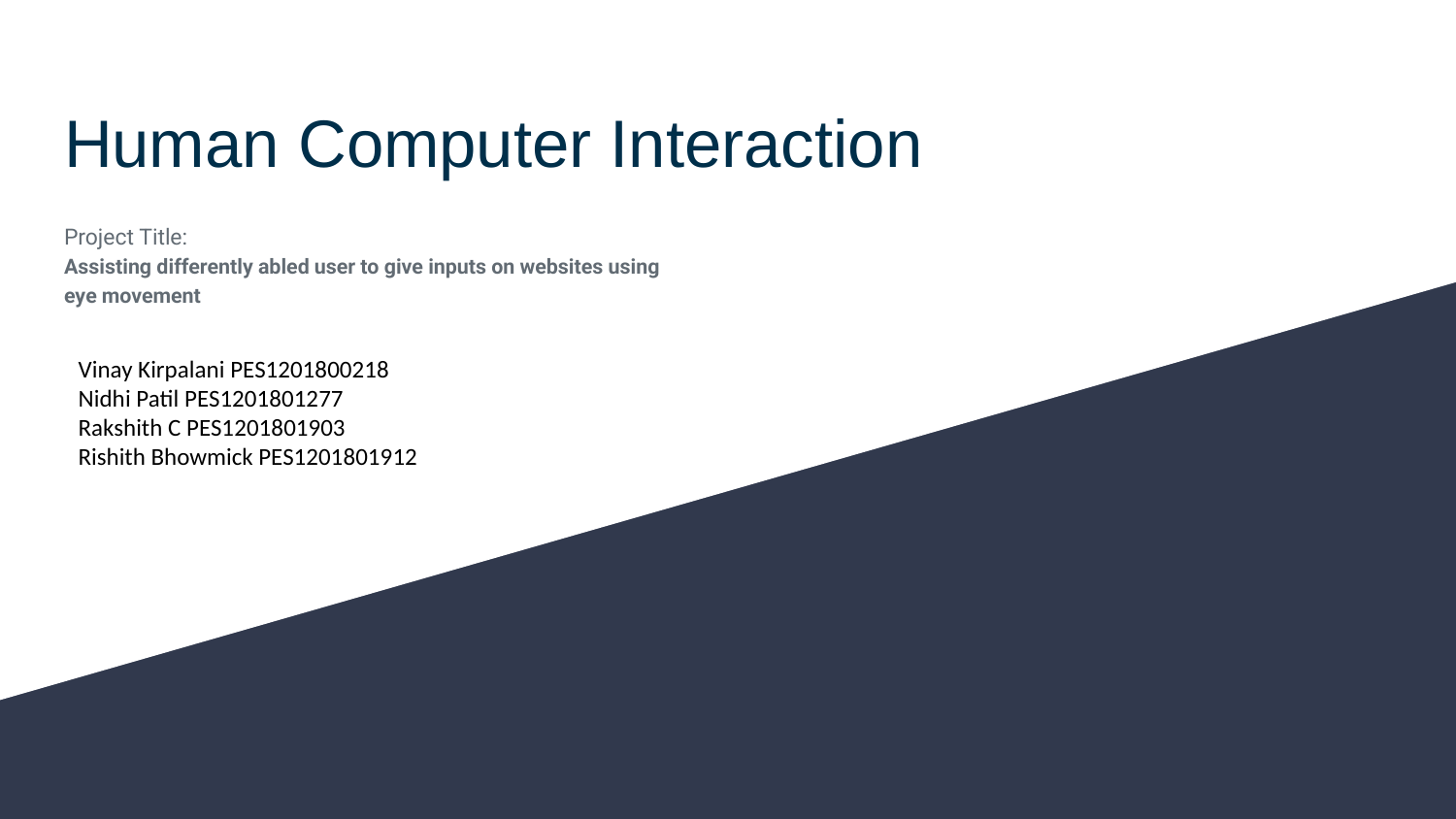

# Human Computer Interaction
Project Title:
Assisting differently abled user to give inputs on websites using eye movement
Vinay Kirpalani PES1201800218
Nidhi Patil PES1201801277
Rakshith C PES1201801903
Rishith Bhowmick PES1201801912